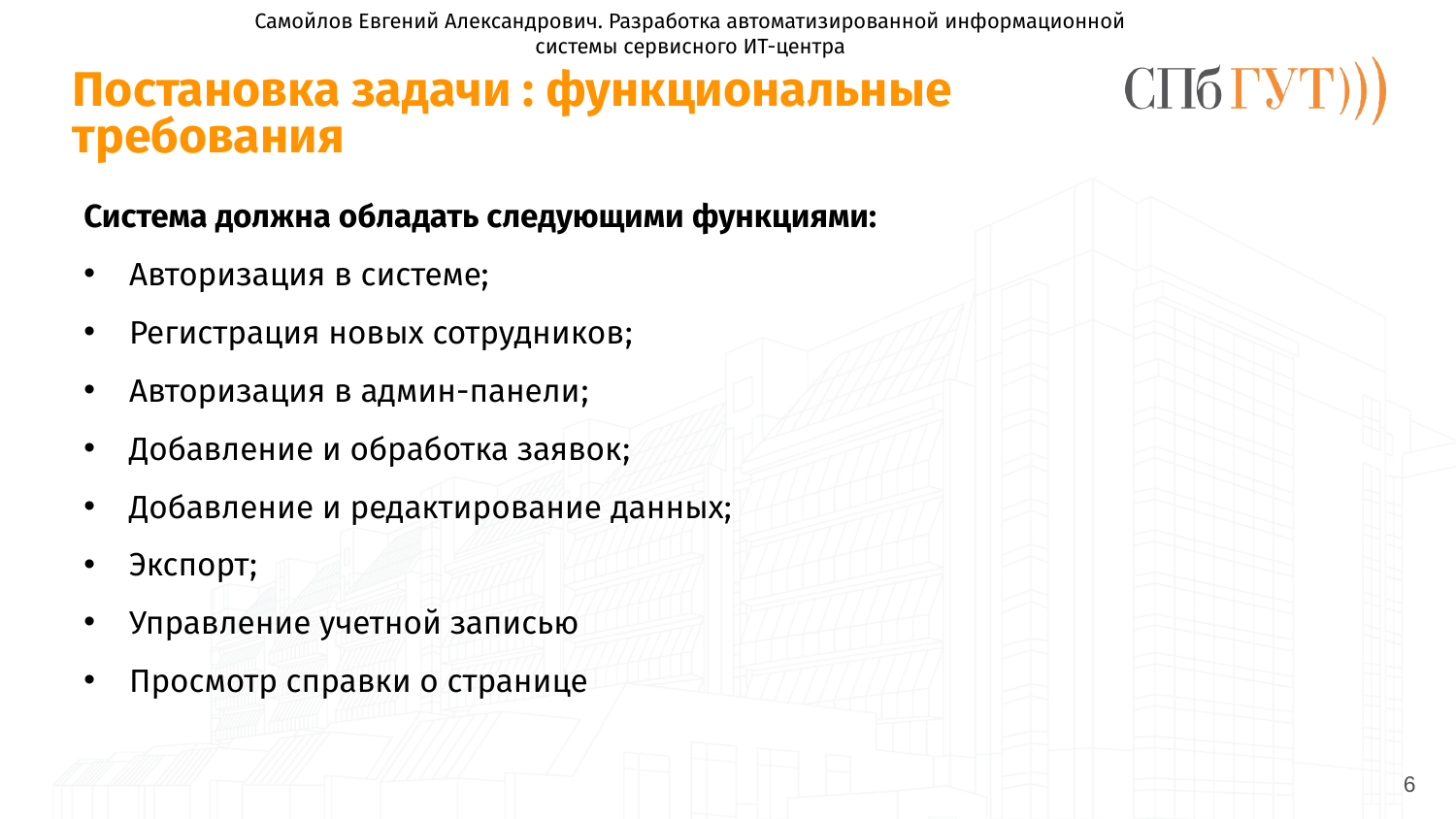

Самойлов Евгений Александрович. Разработка автоматизированной информационной системы сервисного ИТ-центра
# Постановка задачи : функциональные требования
Система должна обладать следующими функциями:
Авторизация в системе;
Регистрация новых сотрудников;
Авторизация в админ-панели;
Добавление и обработка заявок;
Добавление и редактирование данных;
Экспорт;
Управление учетной записью
Просмотр справки о странице

6